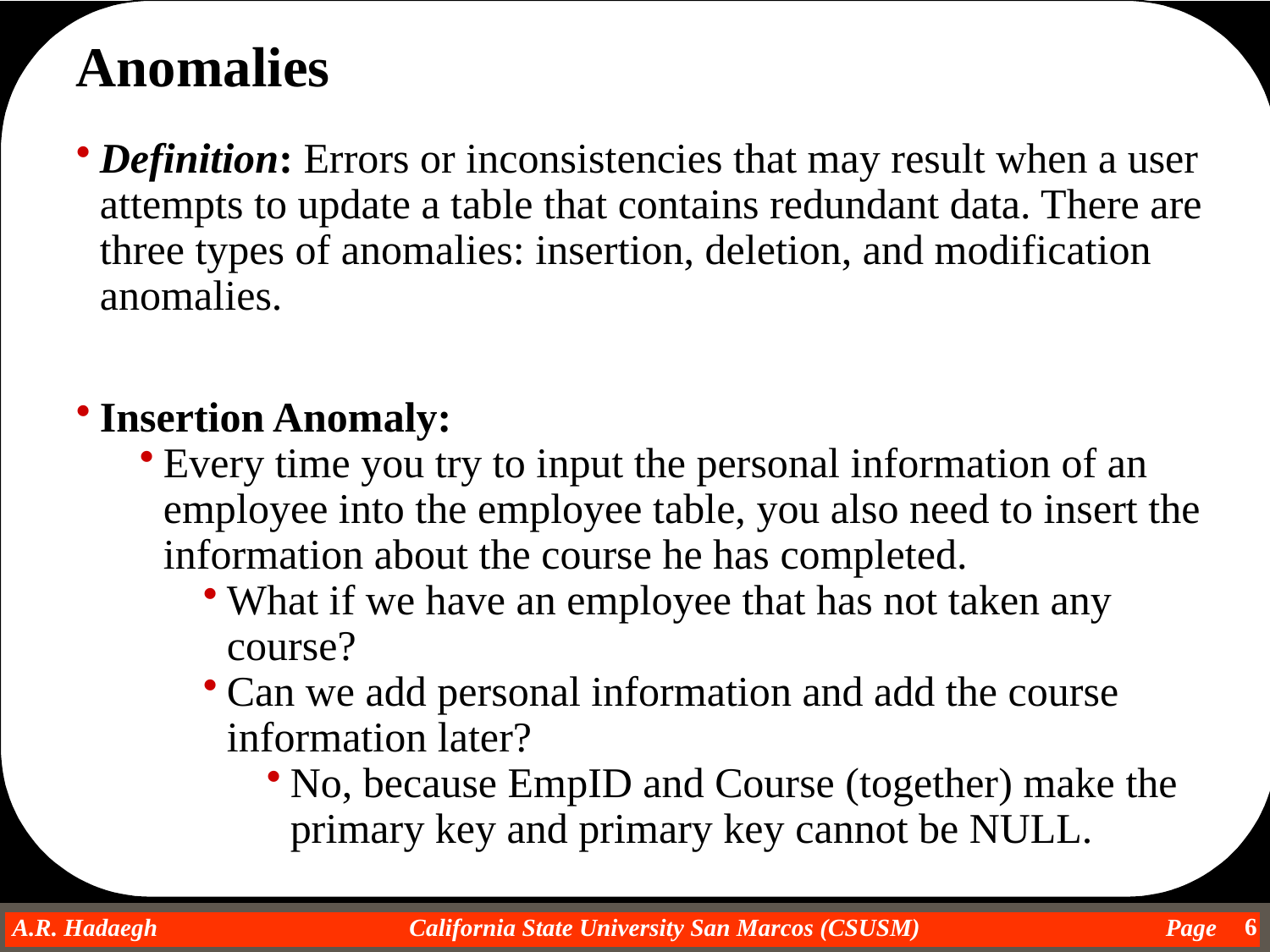

Anomalies

Definition: Errors or inconsistencies that may result when a user attempts to update a table that contains redundant data. There are three types of anomalies: insertion, deletion, and modification anomalies.

Insertion Anomaly:
Every time you try to input the personal information of an employee into the employee table, you also need to insert the information about the course he has completed.
What if we have an employee that has not taken any course?
Can we add personal information and add the course information later?
No, because EmpID and Course (together) make the primary key and primary key cannot be NULL.
6